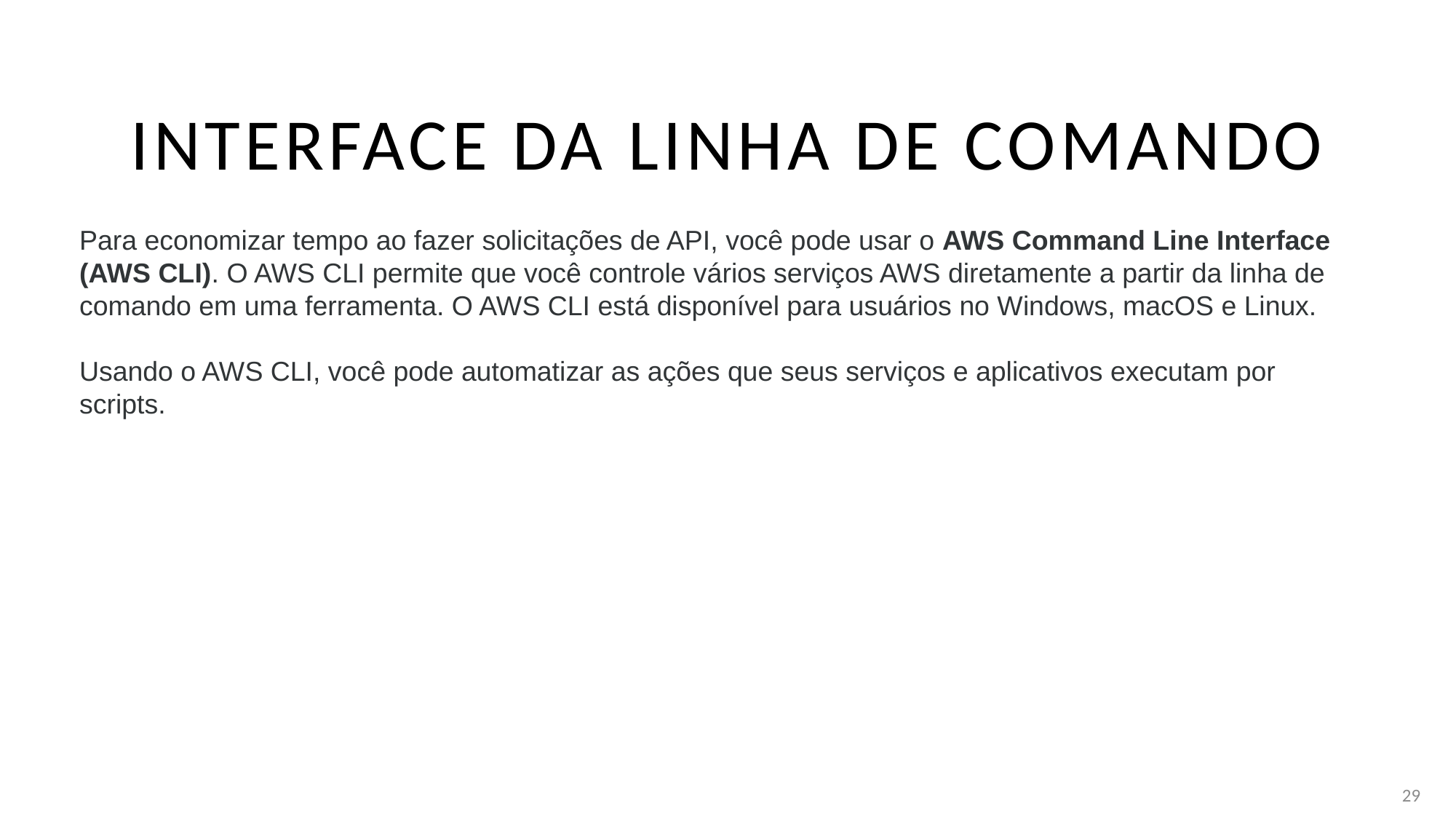

# Interface da linha de comando
Para economizar tempo ao fazer solicitações de API, você pode usar o AWS Command Line Interface (AWS CLI). O AWS CLI permite que você controle vários serviços AWS diretamente a partir da linha de comando em uma ferramenta. O AWS CLI está disponível para usuários no Windows, macOS e Linux.
Usando o AWS CLI, você pode automatizar as ações que seus serviços e aplicativos executam por scripts.
29